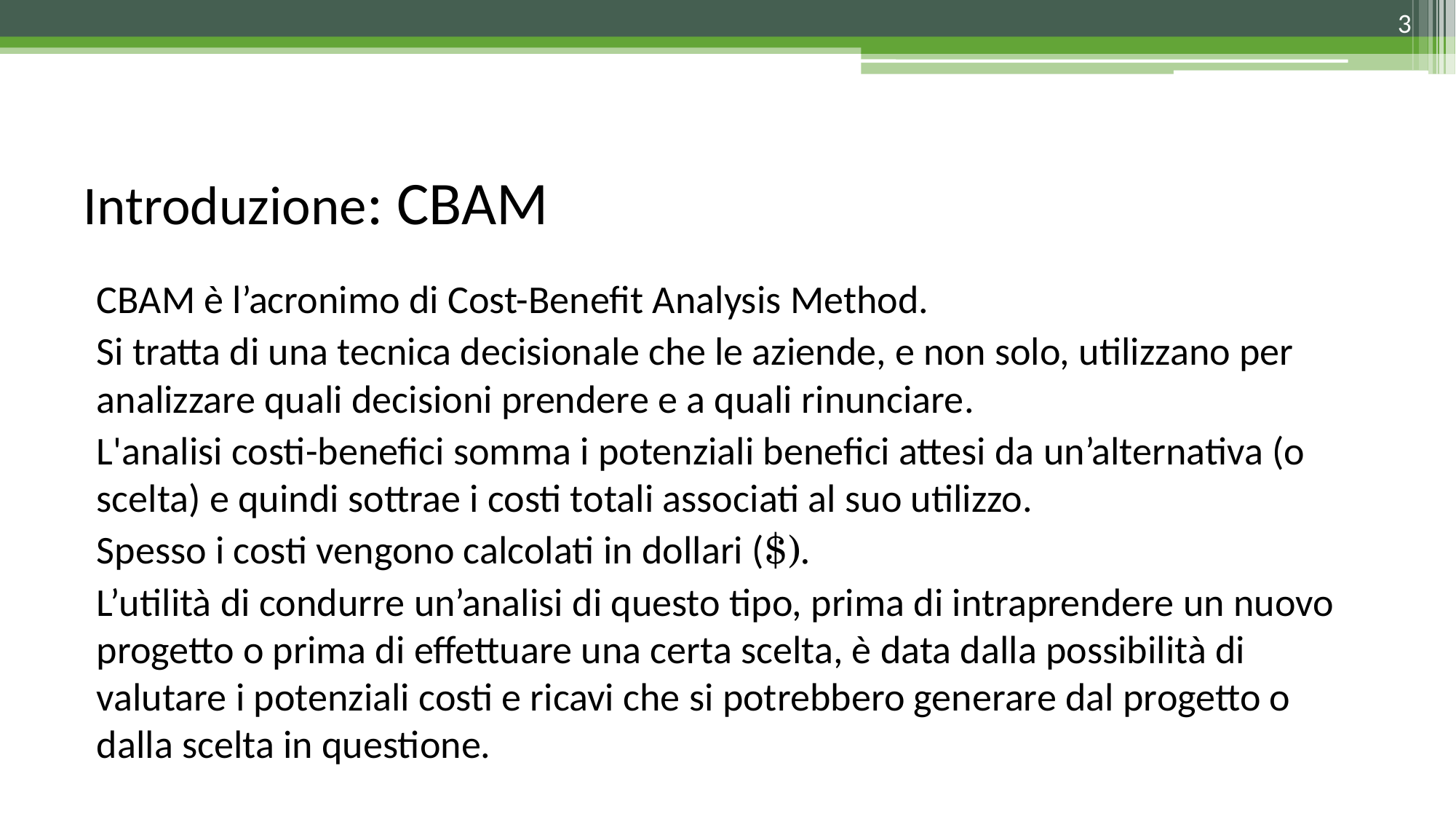

3
# Introduzione: CBAM
CBAM è l’acronimo di Cost-Benefit Analysis Method.
Si tratta di una tecnica decisionale che le aziende, e non solo, utilizzano per analizzare quali decisioni prendere e a quali rinunciare.
L'analisi costi-benefici somma i potenziali benefici attesi da un’alternativa (o scelta) e quindi sottrae i costi totali associati al suo utilizzo.
Spesso i costi vengono calcolati in dollari ($).
L’utilità di condurre un’analisi di questo tipo, prima di intraprendere un nuovo progetto o prima di effettuare una certa scelta, è data dalla possibilità di valutare i potenziali costi e ricavi che si potrebbero generare dal progetto o dalla scelta in questione.